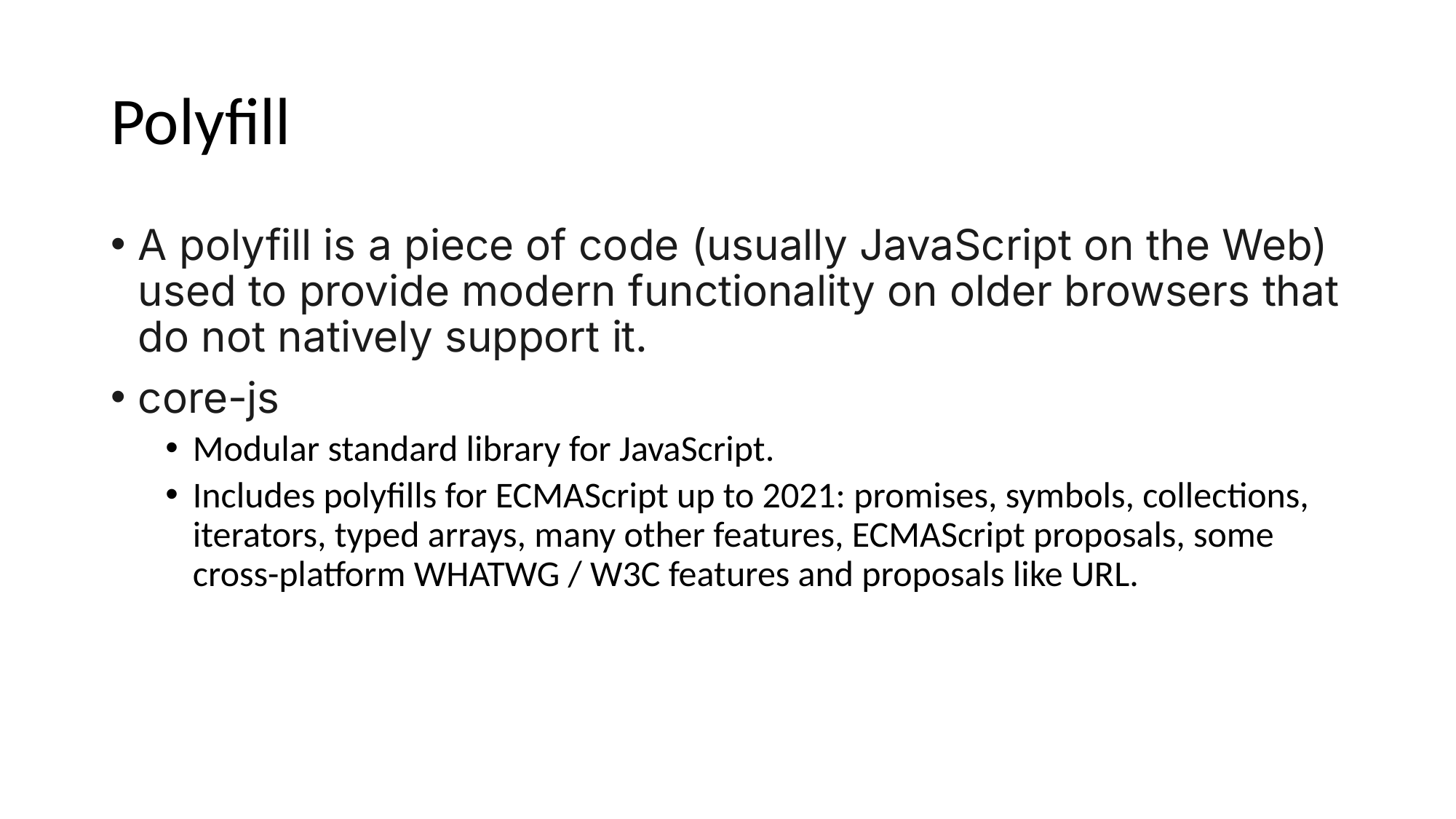

# Polyfill
A polyfill is a piece of code (usually JavaScript on the Web) used to provide modern functionality on older browsers that do not natively support it.
core-js
Modular standard library for JavaScript.
Includes polyfills for ECMAScript up to 2021: promises, symbols, collections, iterators, typed arrays, many other features, ECMAScript proposals, some cross-platform WHATWG / W3C features and proposals like URL.